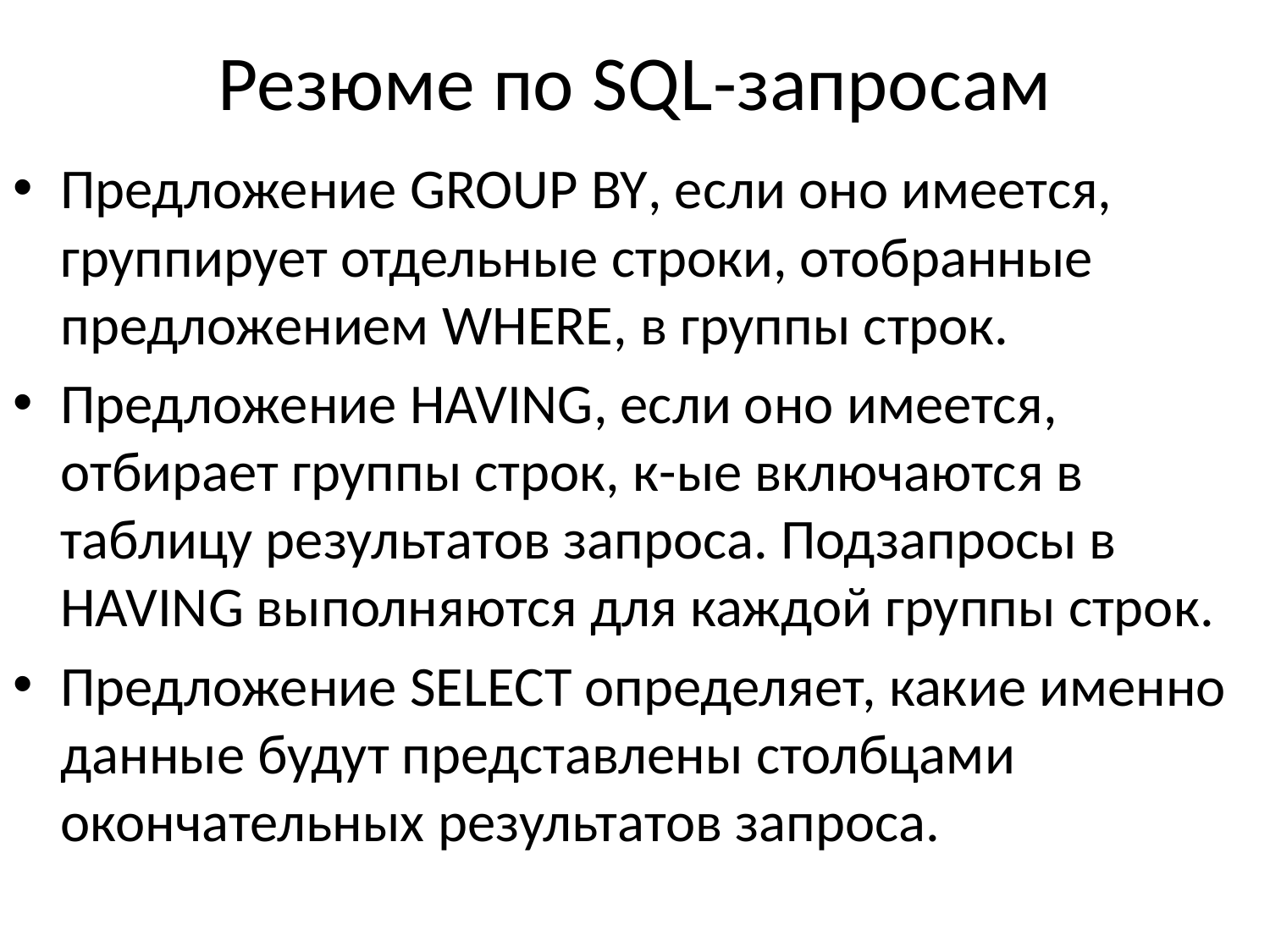

# Резюме по SQL-запросам
Предложение GROUP BY, если оно имеется, группирует отдельные строки, отобранные предложением WHERE, в группы строк.
Предложение HAVING, если оно имеется, отбирает группы строк, к-ые включаются в таблицу результатов запроса. Подзапросы в HAVING выполняются для каждой группы строк.
Предложение SELECT определяет, какие именно данные будут представлены столбцами окончательных результатов запроса.